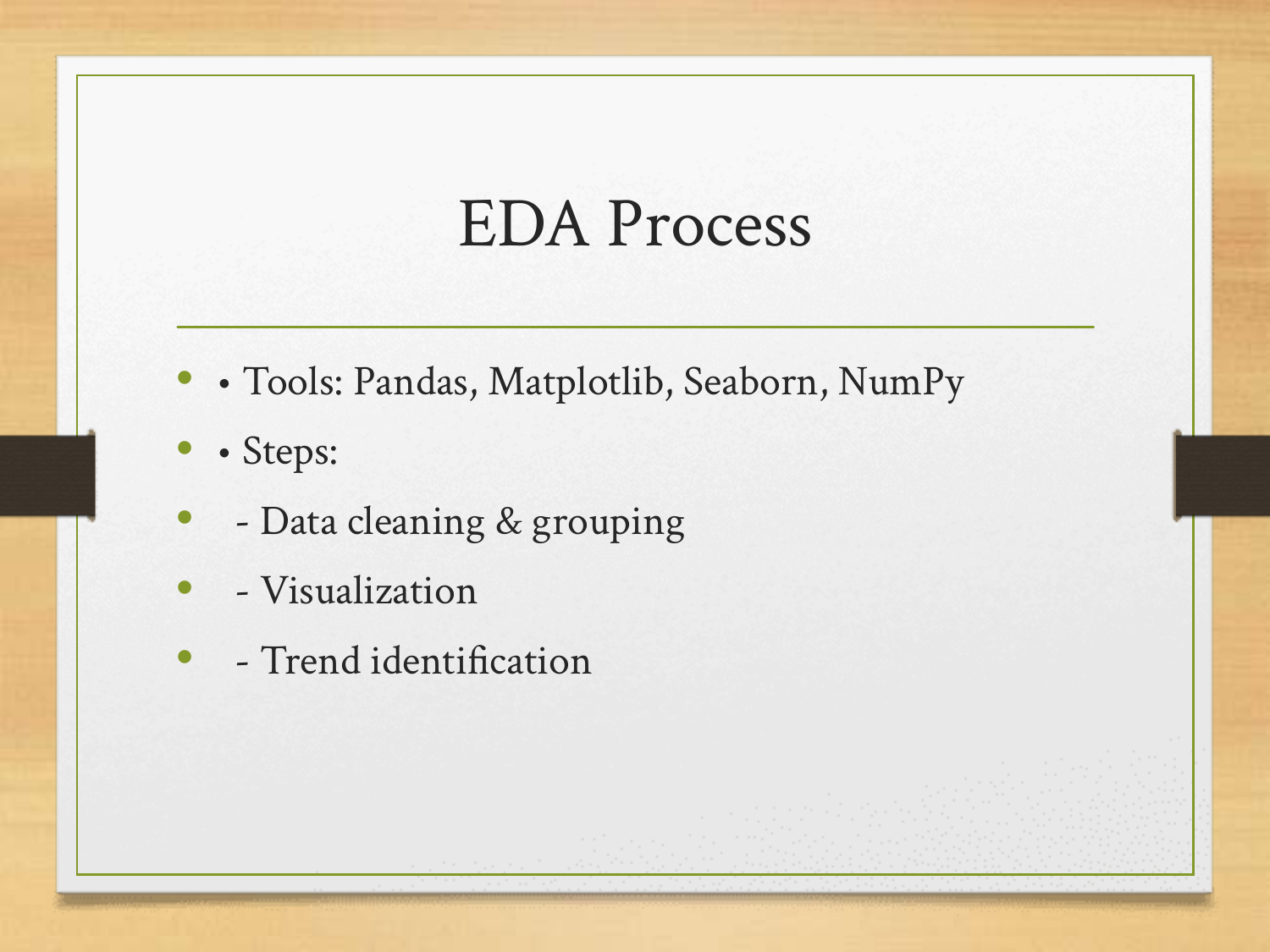

# EDA Process
• Tools: Pandas, Matplotlib, Seaborn, NumPy
• Steps:
  - Data cleaning & grouping
  - Visualization
  - Trend identification